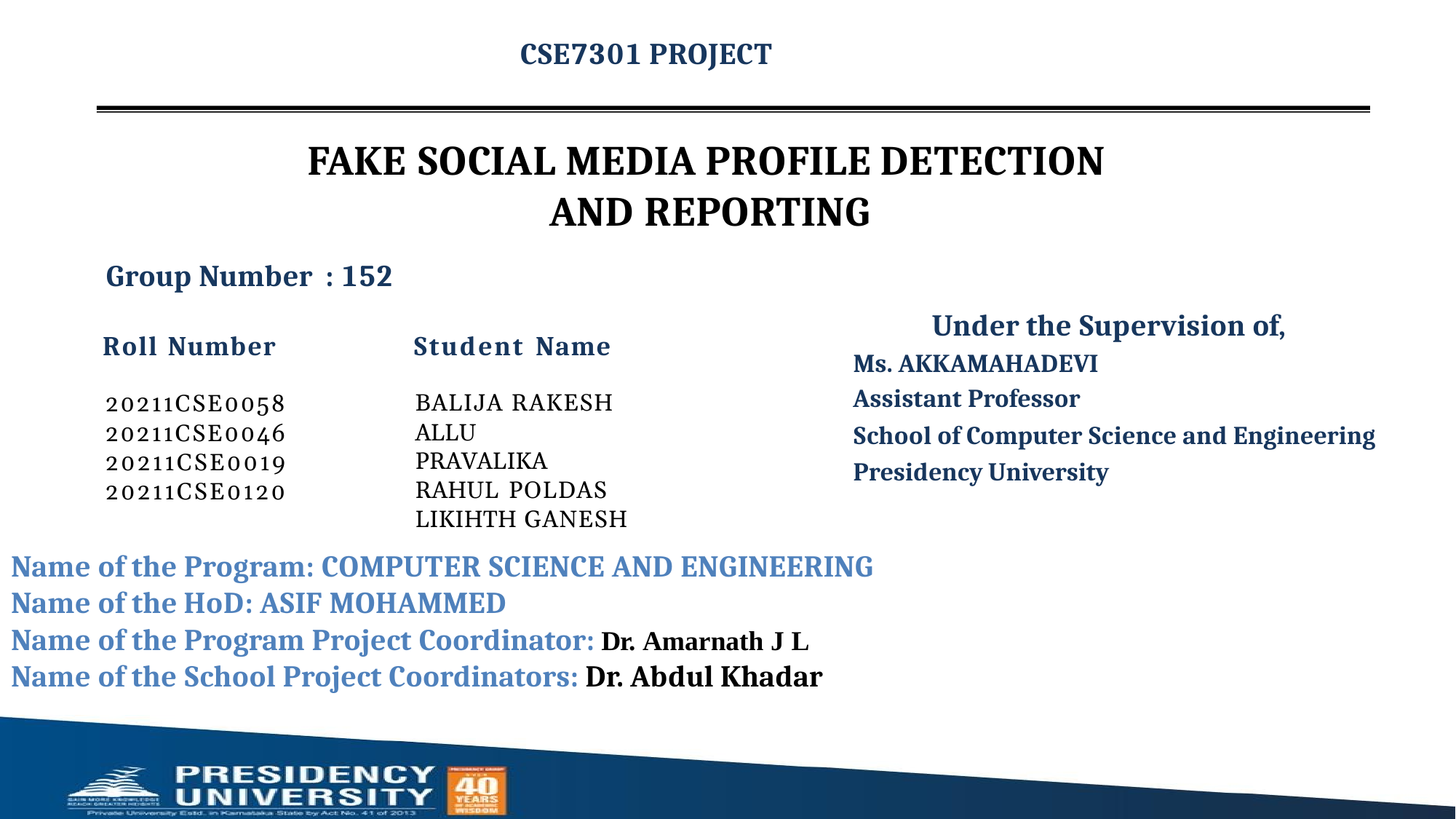

CSE7301 PROJECT
# FAKE SOCIAL MEDIA PROFILE DETECTION AND REPORTING
Group Number : 152
Under the Supervision of,
Ms. AKKAMAHADEVI
| Roll Number | Student Name |
| --- | --- |
Assistant Professor
School of Computer Science and Engineering Presidency University
20211CSE0058
20211CSE0046
20211CSE0019
20211CSE0120
BALIJA RAKESH ALLU	PRAVALIKA RAHUL POLDAS LIKIHTH GANESH
Name of the Program: COMPUTER SCIENCE AND ENGINEERING Name of the HoD: ASIF MOHAMMED
Name of the Program Project Coordinator: Dr. Amarnath J L
Name of the School Project Coordinators: Dr. Abdul Khadar